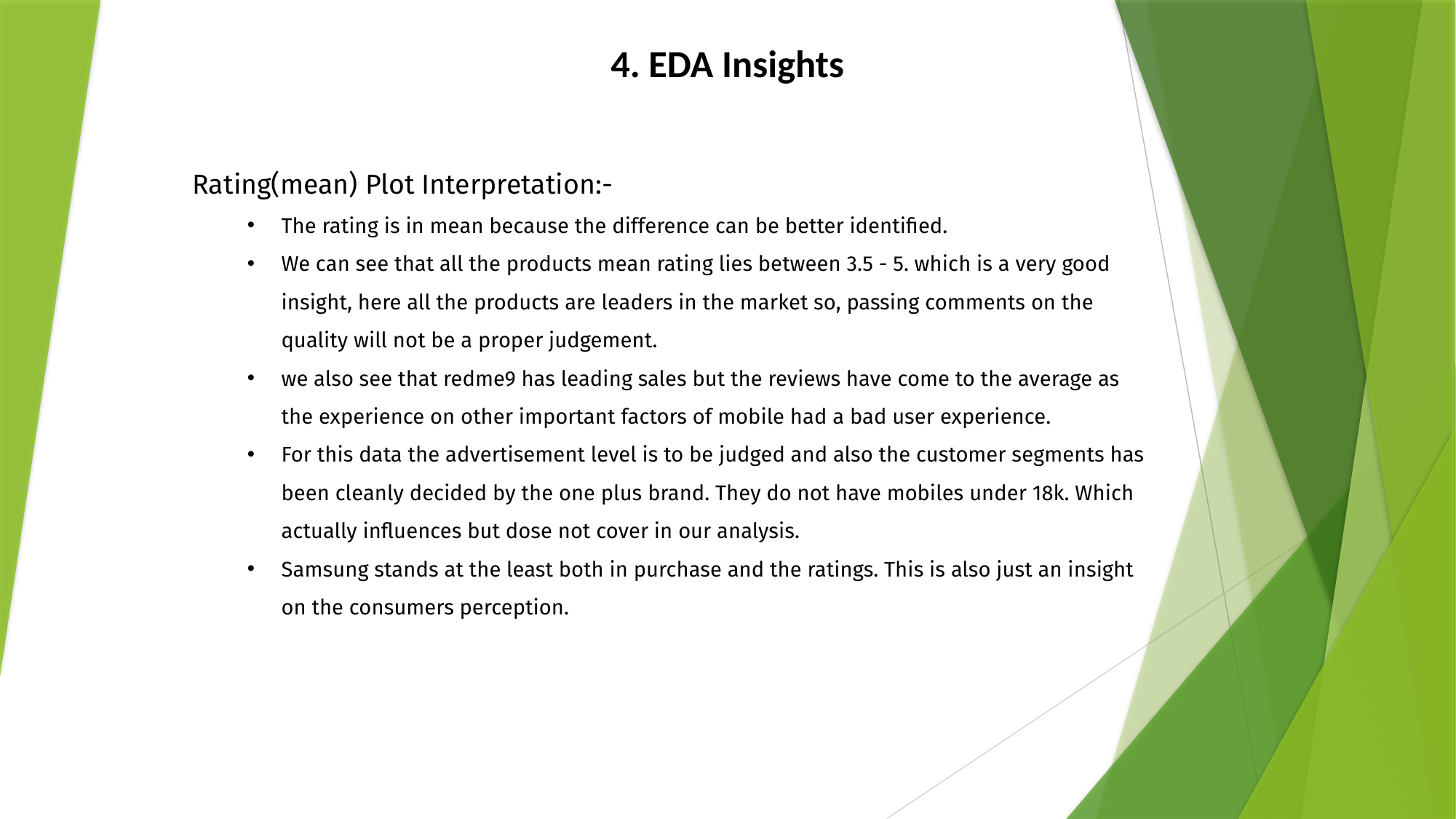

# 4. EDA Insights
Rating(mean) Plot Interpretation:-
The rating is in mean because the difference can be better identified.
We can see that all the products mean rating lies between 3.5 - 5. which is a very good insight, here all the products are leaders in the market so, passing comments on the quality will not be a proper judgement.
we also see that redme9 has leading sales but the reviews have come to the average as the experience on other important factors of mobile had a bad user experience.
For this data the advertisement level is to be judged and also the customer segments has been cleanly decided by the one plus brand. They do not have mobiles under 18k. Which actually influences but dose not cover in our analysis.
Samsung stands at the least both in purchase and the ratings. This is also just an insight on the consumers perception.